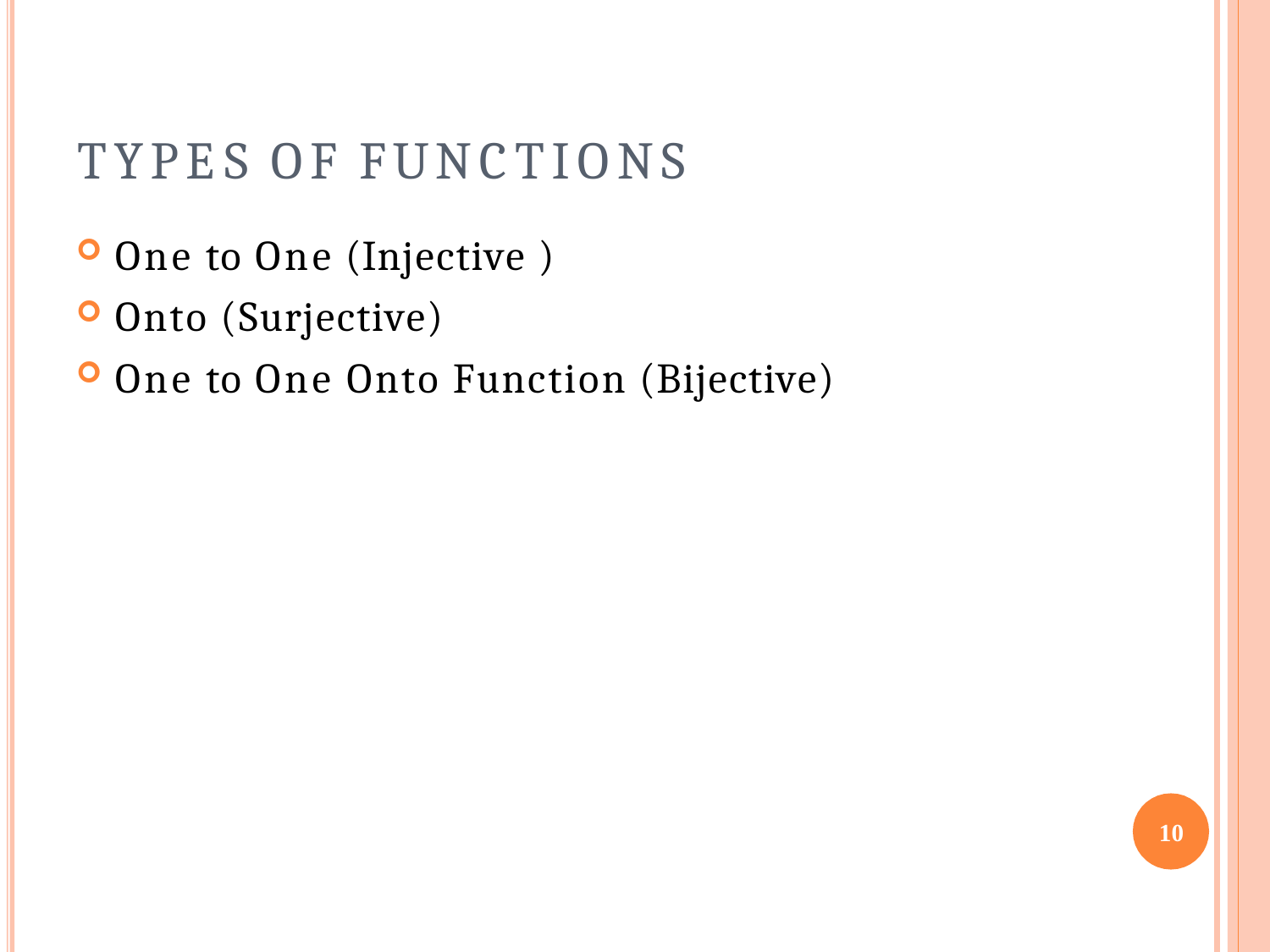

# TYPES OF FUNCTIONS
One to One (Injective )
Onto (Surjective)
One to One Onto Function (Bijective)
10